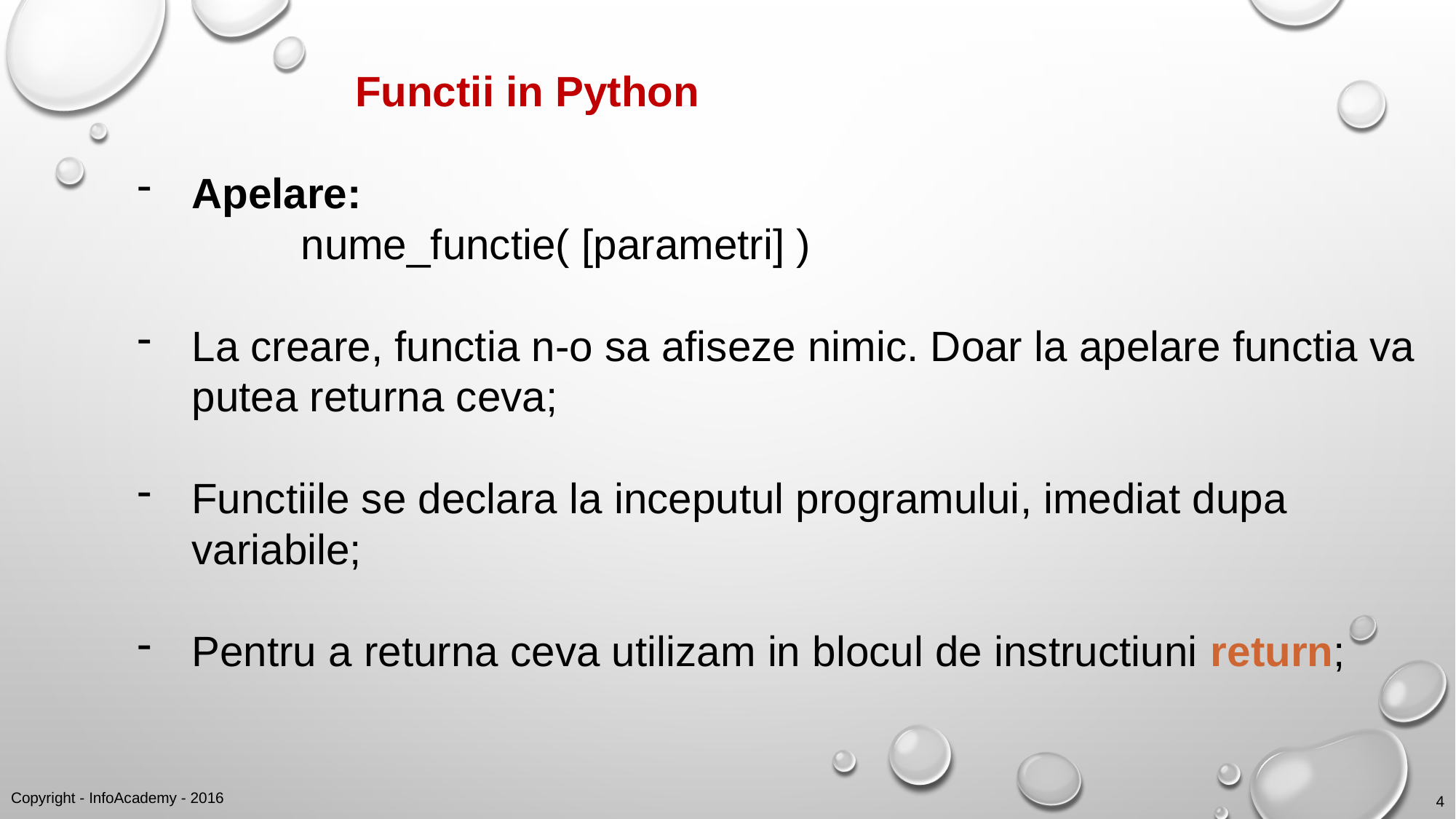

Functii in Python

Apelare:
	nume_functie( [parametri] )

La creare, functia n-o sa afiseze nimic. Doar la apelare functia va putea returna ceva;

Functiile se declara la inceputul programului, imediat dupa variabile;

Pentru a returna ceva utilizam in blocul de instructiuni return;

Copyright - InfoAcademy - 2016
4